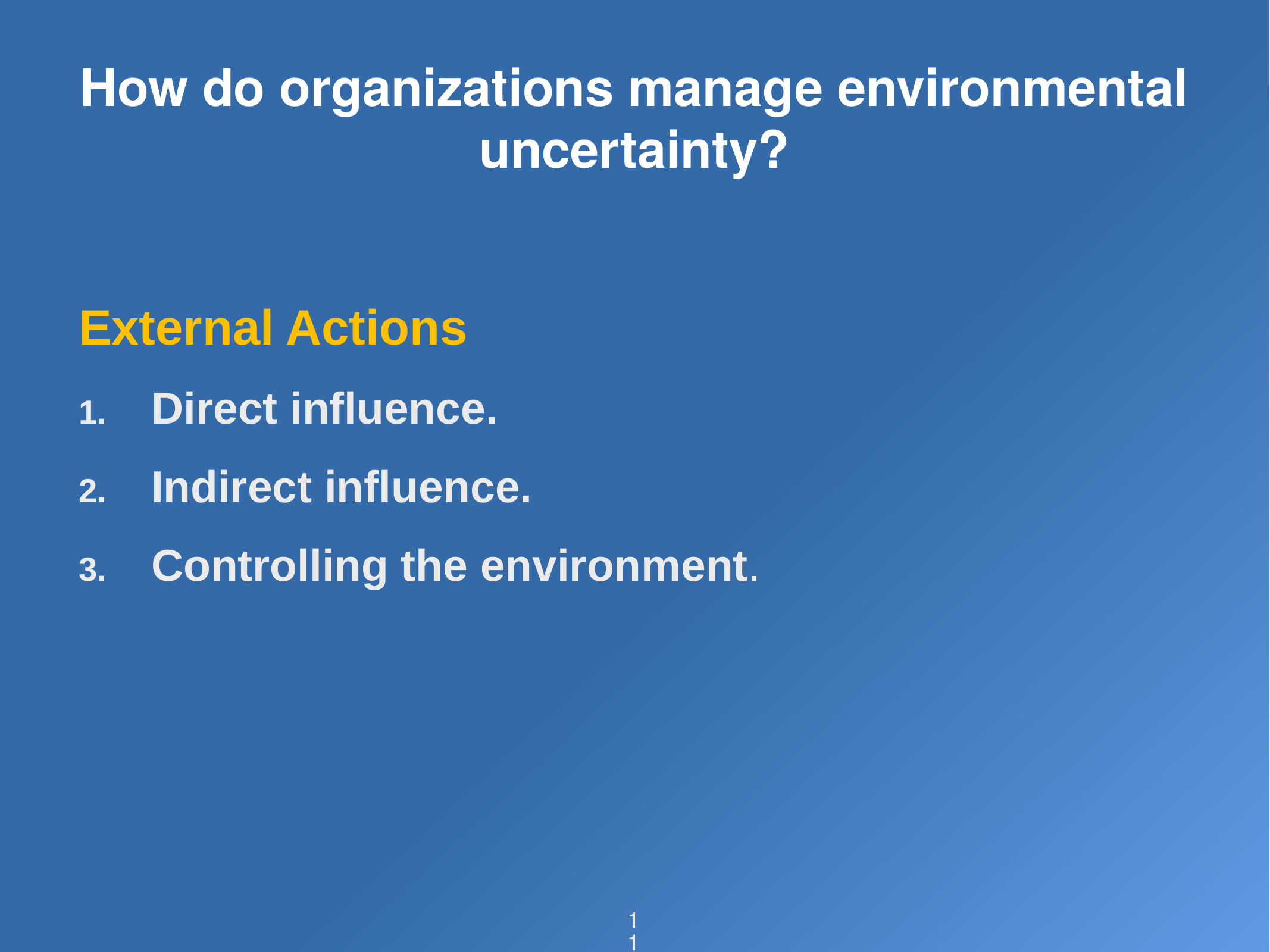

# How do organizations manage environmental uncertainty?
External Actions
Direct influence.
Indirect influence.
Controlling the environment.
11